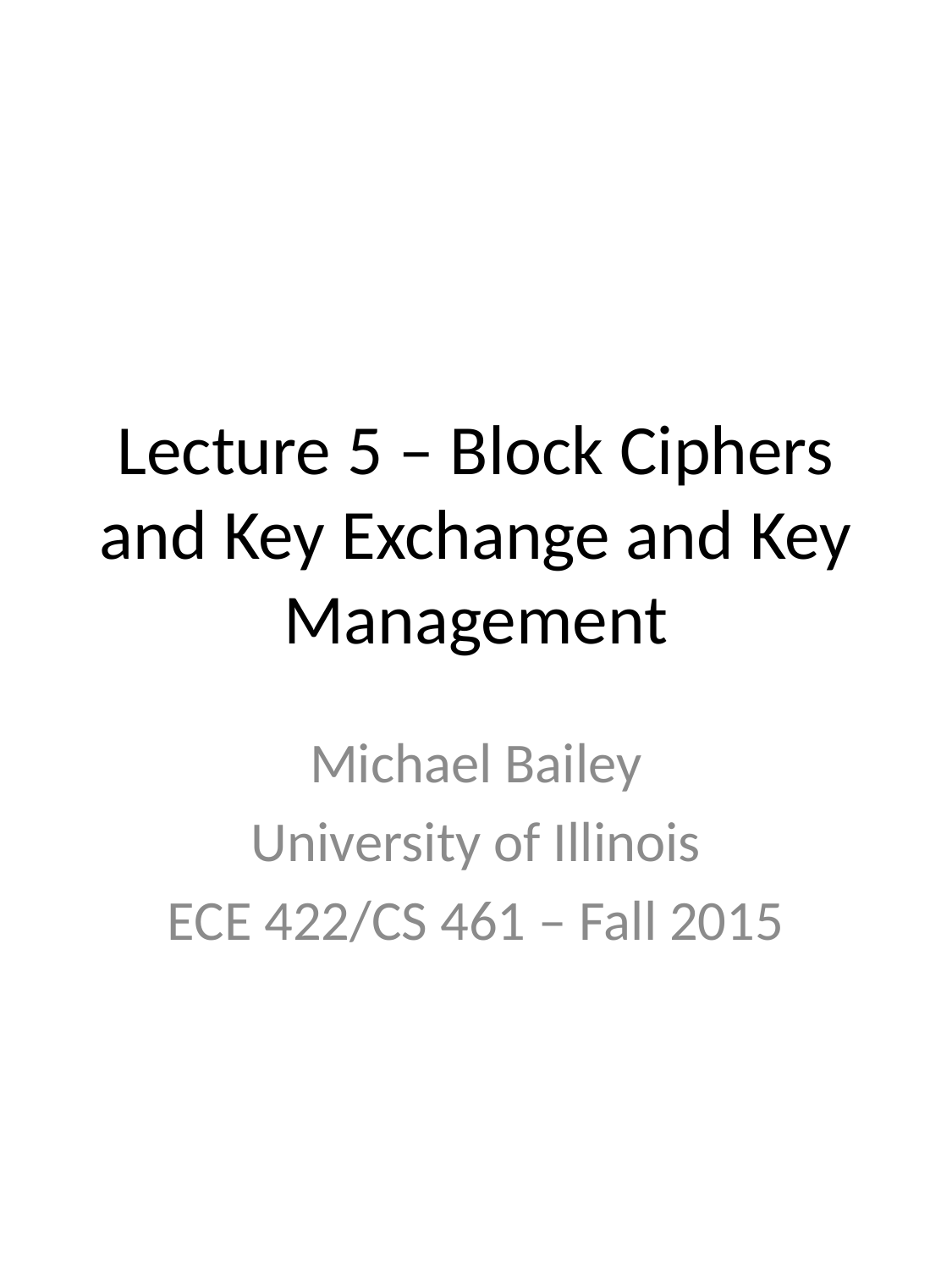

# Lecture 5 – Block Ciphers and Key Exchange and Key Management
Michael Bailey
University of Illinois
ECE 422/CS 461 – Fall 2015